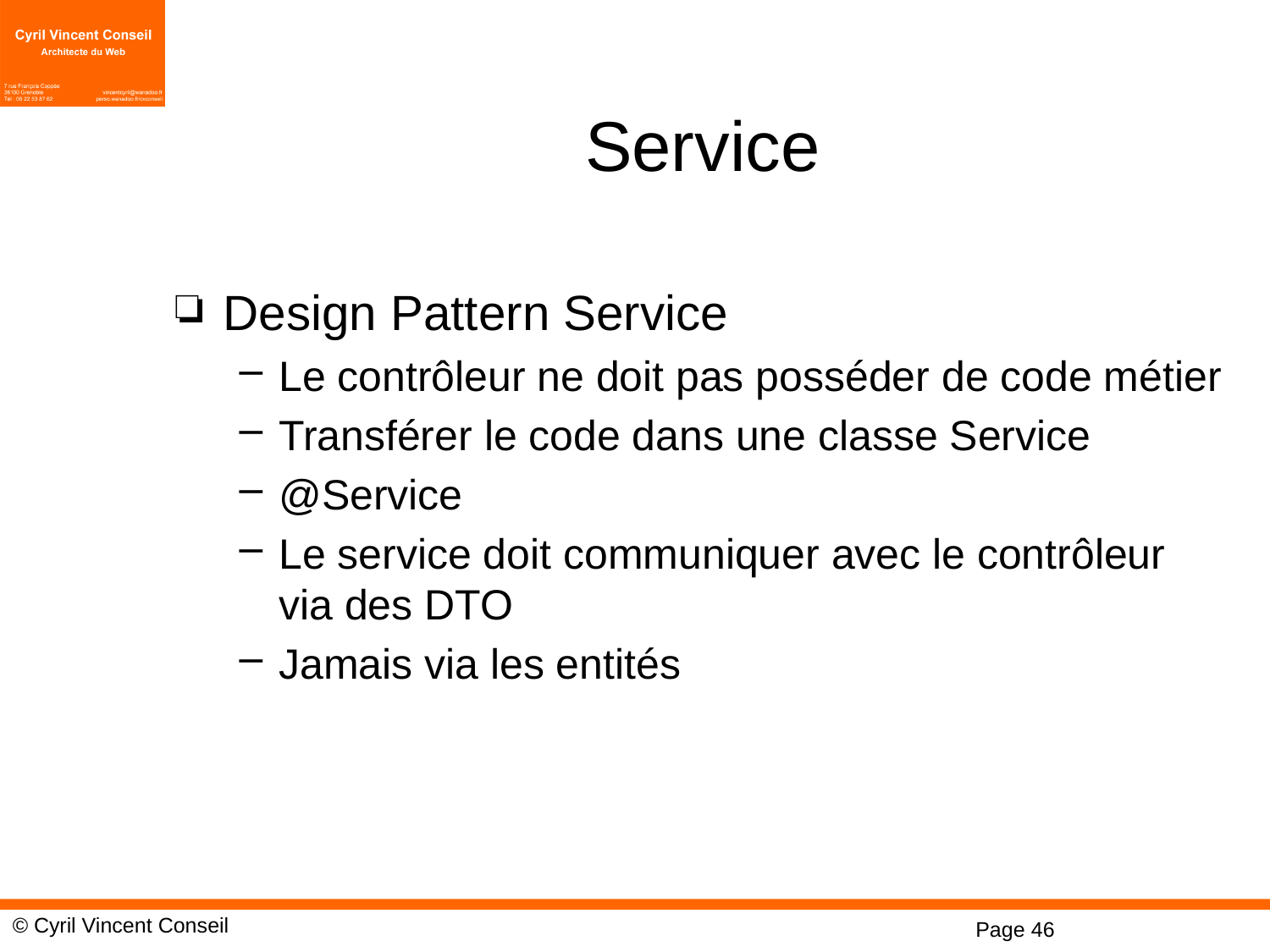

# Service
Design Pattern Service
Le contrôleur ne doit pas posséder de code métier
Transférer le code dans une classe Service
@Service
Le service doit communiquer avec le contrôleur via des DTO
Jamais via les entités